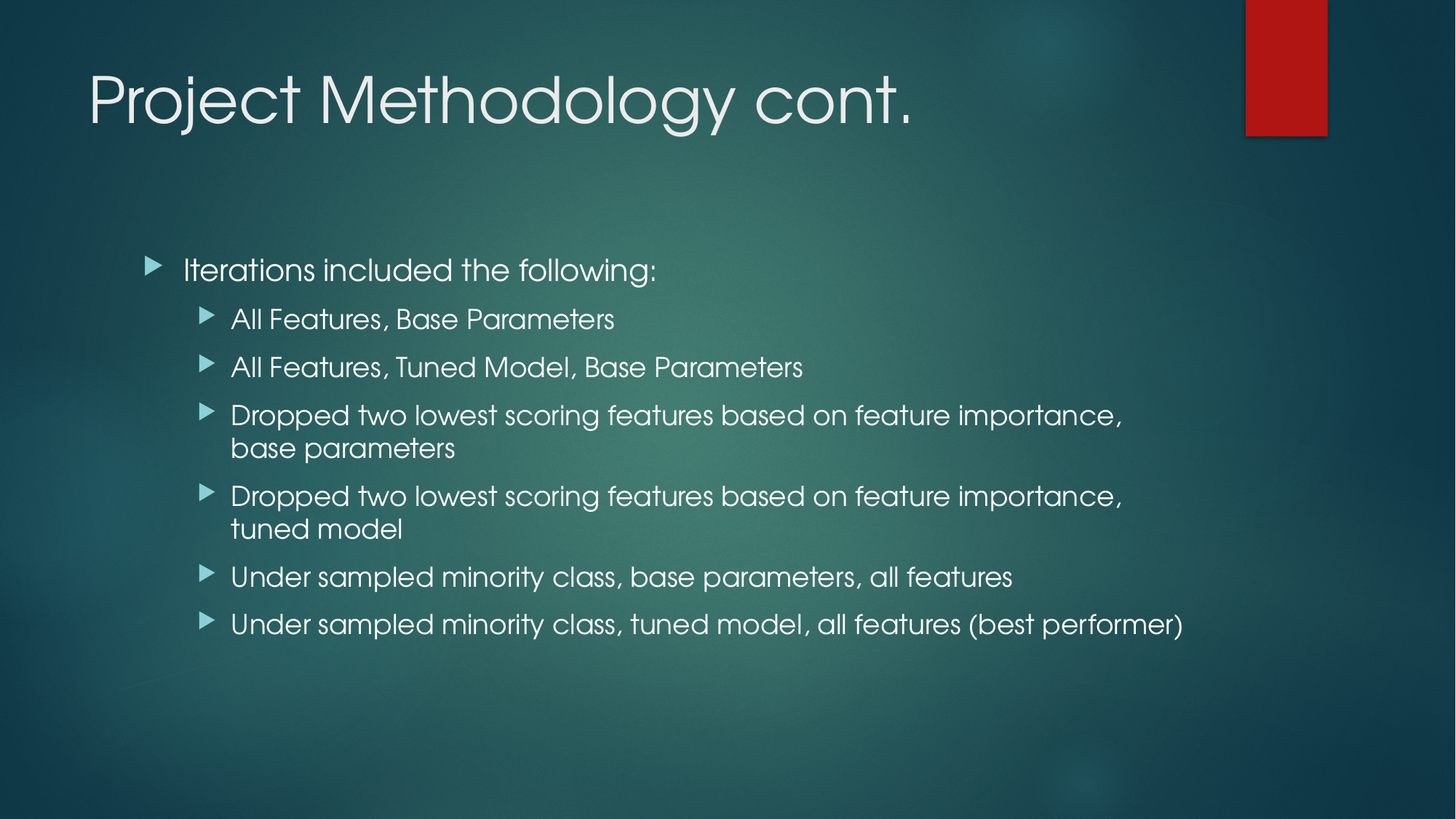

# Project Methodology cont.
Iterations included the following:
All Features, Base Parameters
All Features, Tuned Model, Base Parameters
Dropped two lowest scoring features based on feature importance, base parameters
Dropped two lowest scoring features based on feature importance, tuned model
Under sampled minority class, base parameters, all features
Under sampled minority class, tuned model, all features (best performer)